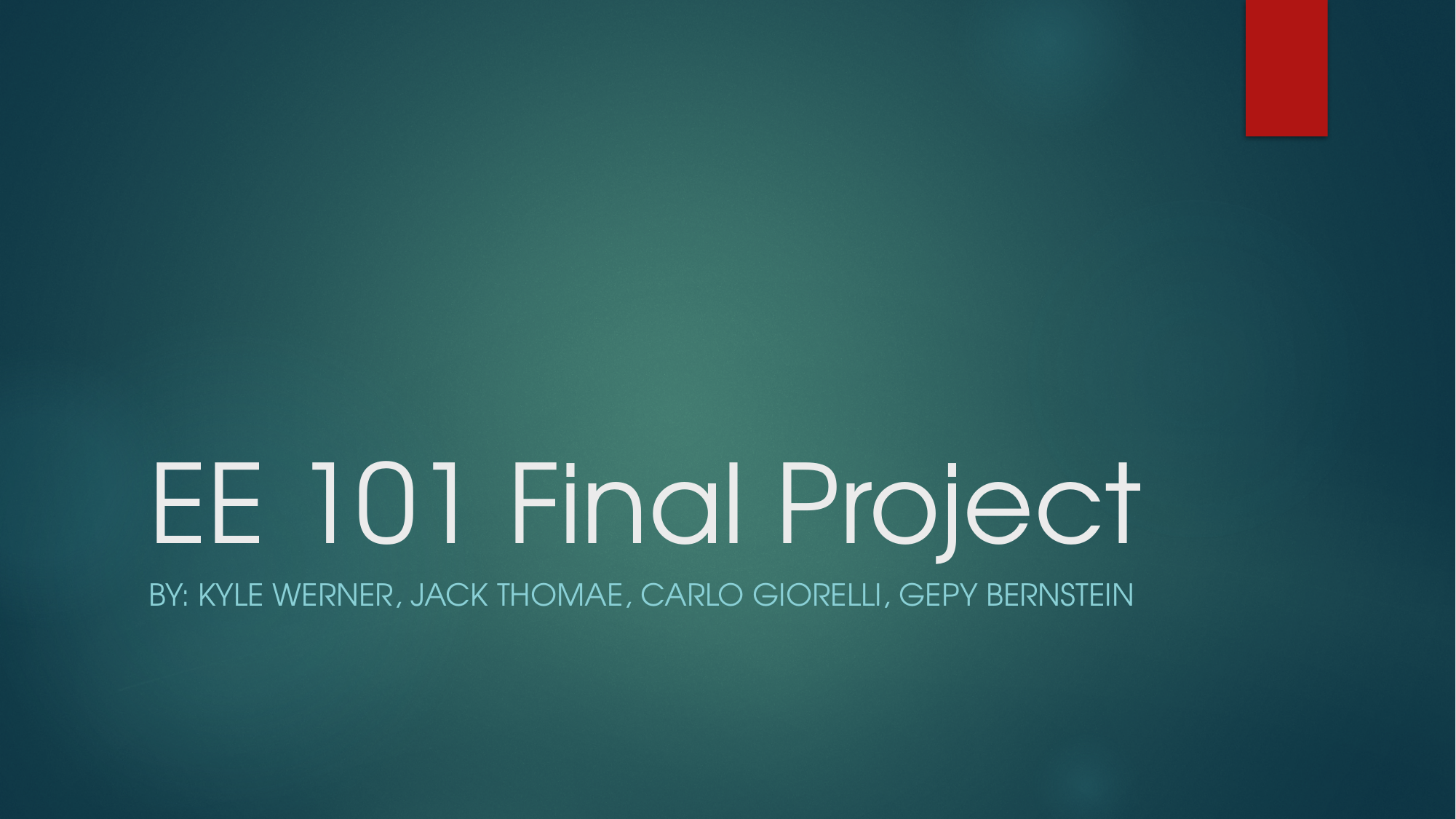

# EE 101 Final Project
By: Kyle Werner, Jack Thomae, Carlo Giorelli, Gepy Bernstein